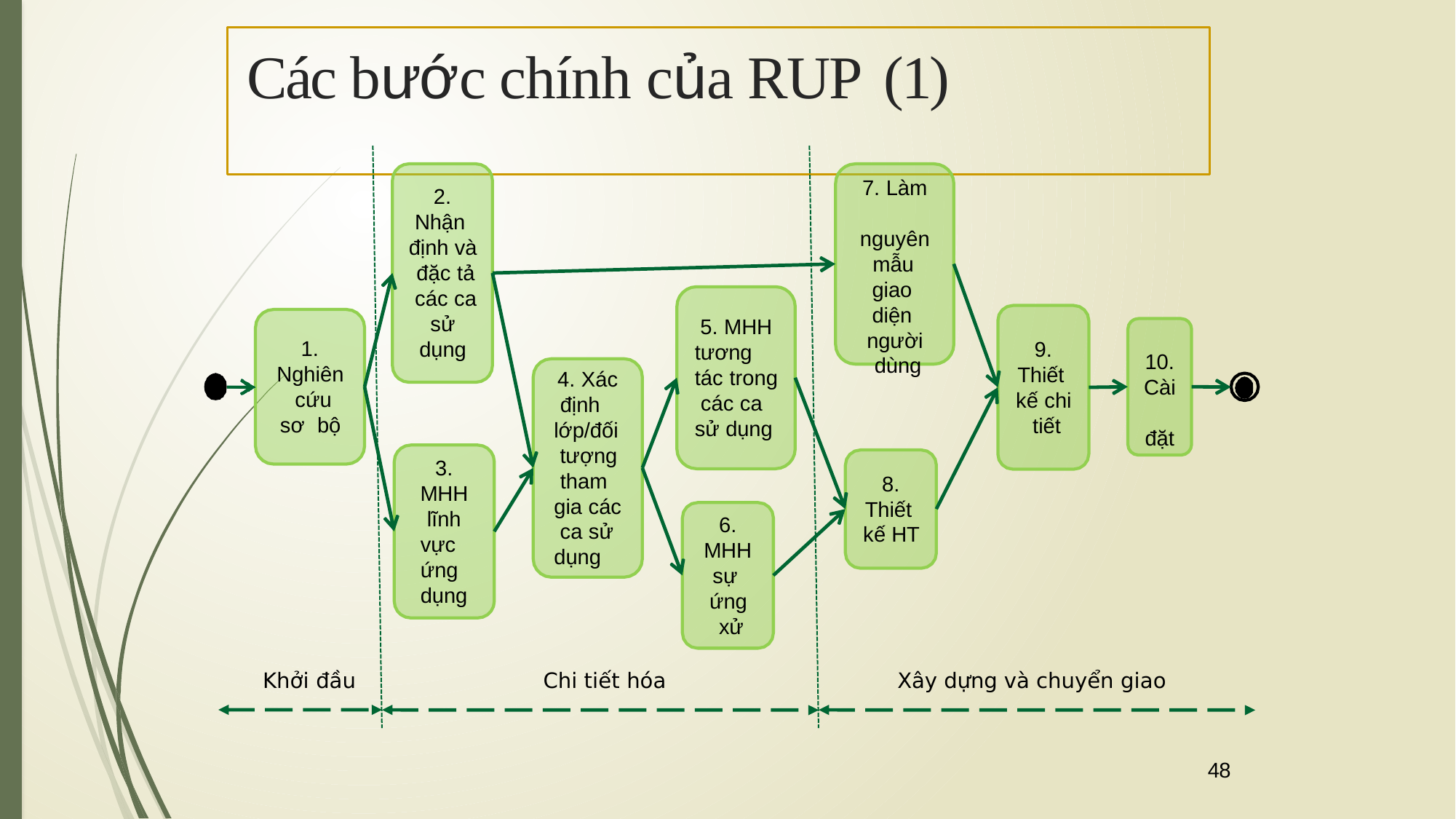

# Các bước chính của RUP (1)

7. Làm  nguyên
mẫu  giao  diện  người  dùng
2.
Nhận  định và  đặc tả  các ca  sử  dụng

5. MHH  tương  tác trong  các ca  sử dụng

1.
Nghiên  cứu sơ  bộ
9.
Thiết  kế chi  tiết
10.
Cài  đặt

4. Xác  định  lớp/đối  tượng  tham  gia các  ca sử  dụng

3.
MHH
lĩnh  vực  ứng  dụng
8.
Thiết  kế HT

6.
MHH
sự  ứng  xử
Khởi đầu
Chi tiết hóa
Xây dựng và chuyển giao
48